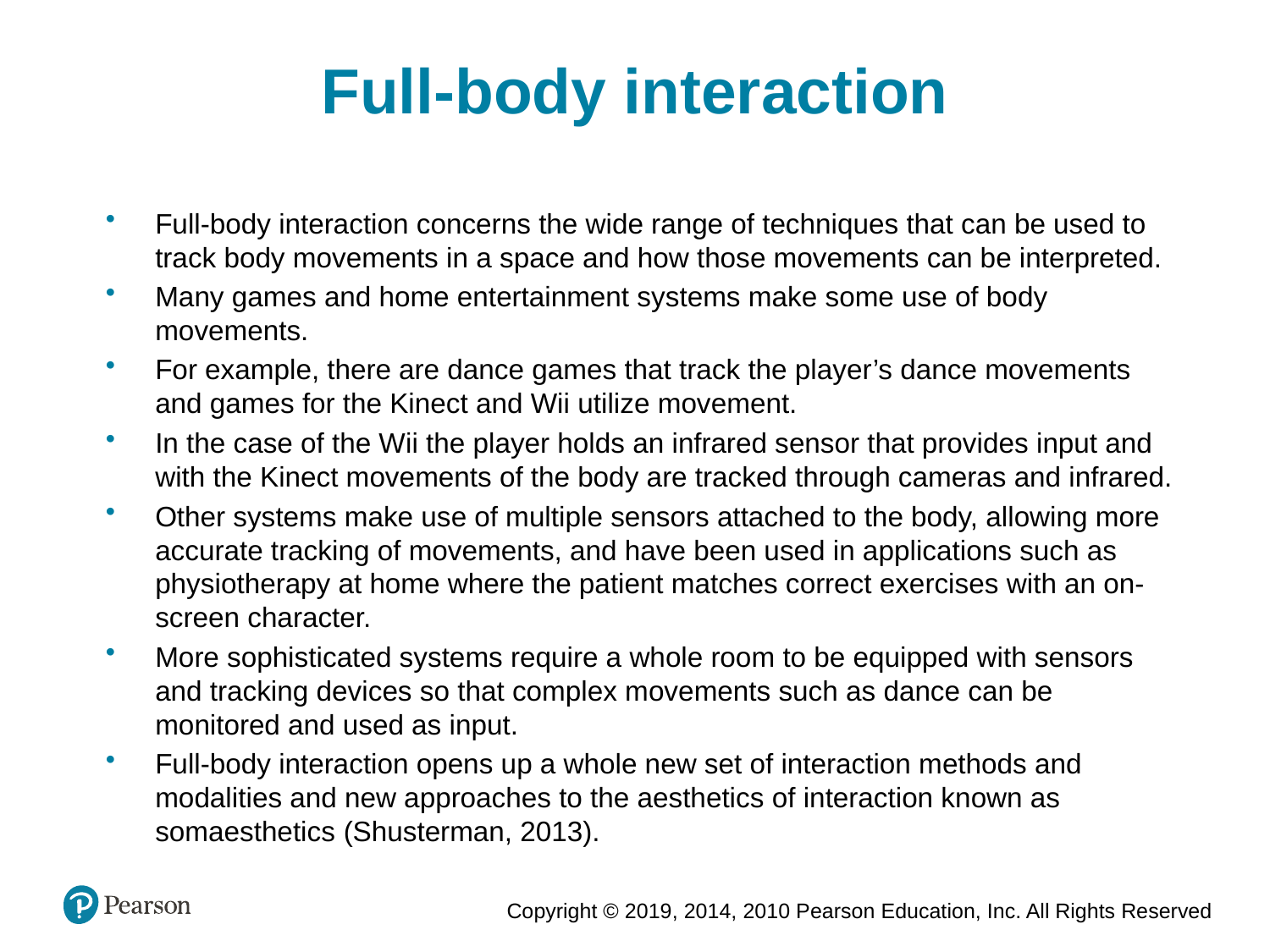

Full-body interaction
Full-body interaction concerns the wide range of techniques that can be used to track body movements in a space and how those movements can be interpreted.
Many games and home entertainment systems make some use of body movements.
For example, there are dance games that track the player’s dance movements and games for the Kinect and Wii utilize movement.
In the case of the Wii the player holds an infrared sensor that provides input and with the Kinect movements of the body are tracked through cameras and infrared.
Other systems make use of multiple sensors attached to the body, allowing more accurate tracking of movements, and have been used in applications such as physiotherapy at home where the patient matches correct exercises with an on-screen character.
More sophisticated systems require a whole room to be equipped with sensors and tracking devices so that complex movements such as dance can be monitored and used as input.
Full-body interaction opens up a whole new set of interaction methods and modalities and new approaches to the aesthetics of interaction known as somaesthetics (Shusterman, 2013).